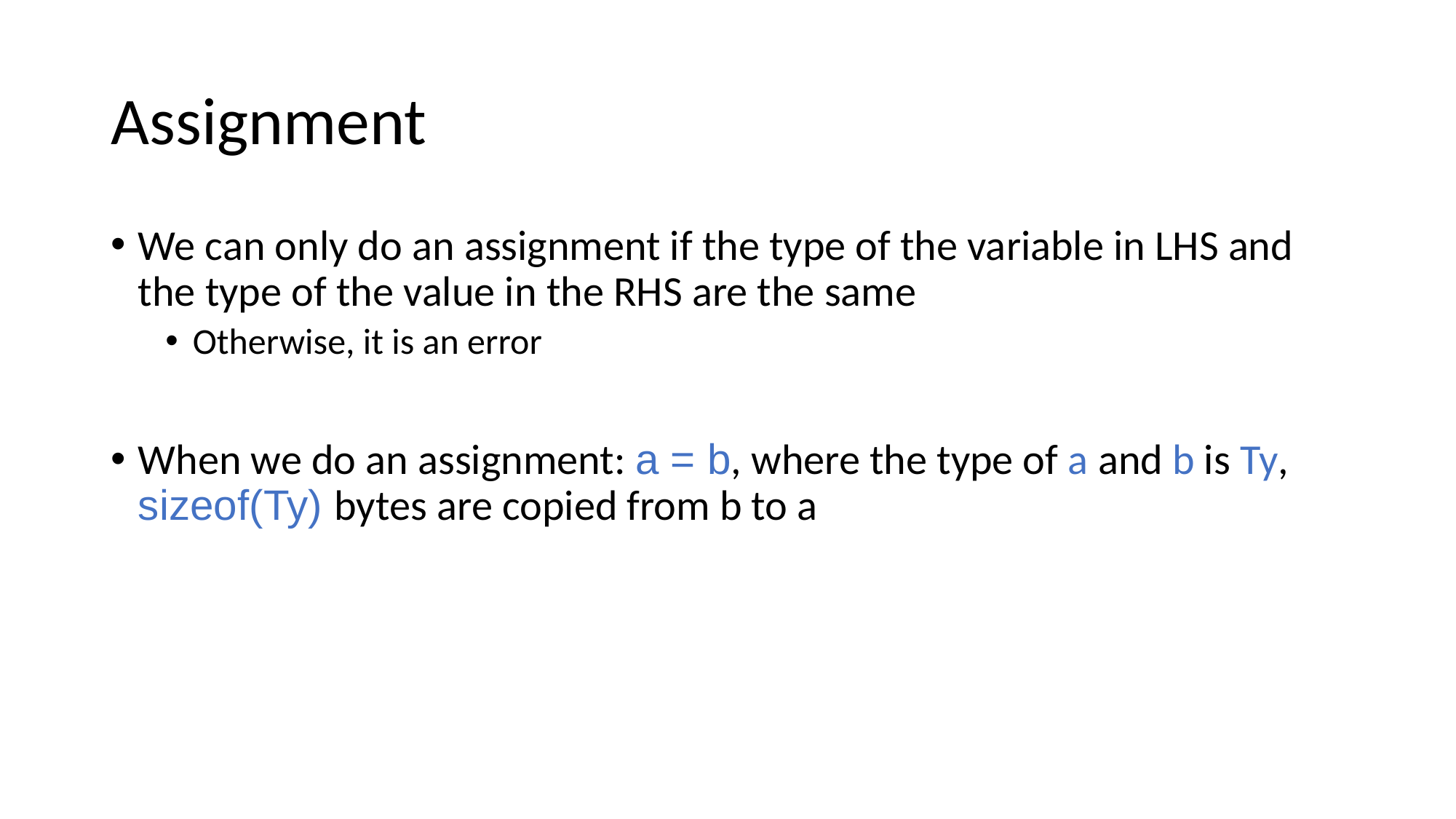

# Assignment
We can only do an assignment if the type of the variable in LHS and the type of the value in the RHS are the same
Otherwise, it is an error

When we do an assignment: a = b, where the type of a and b is Ty, sizeof(Ty) bytes are copied from b to a